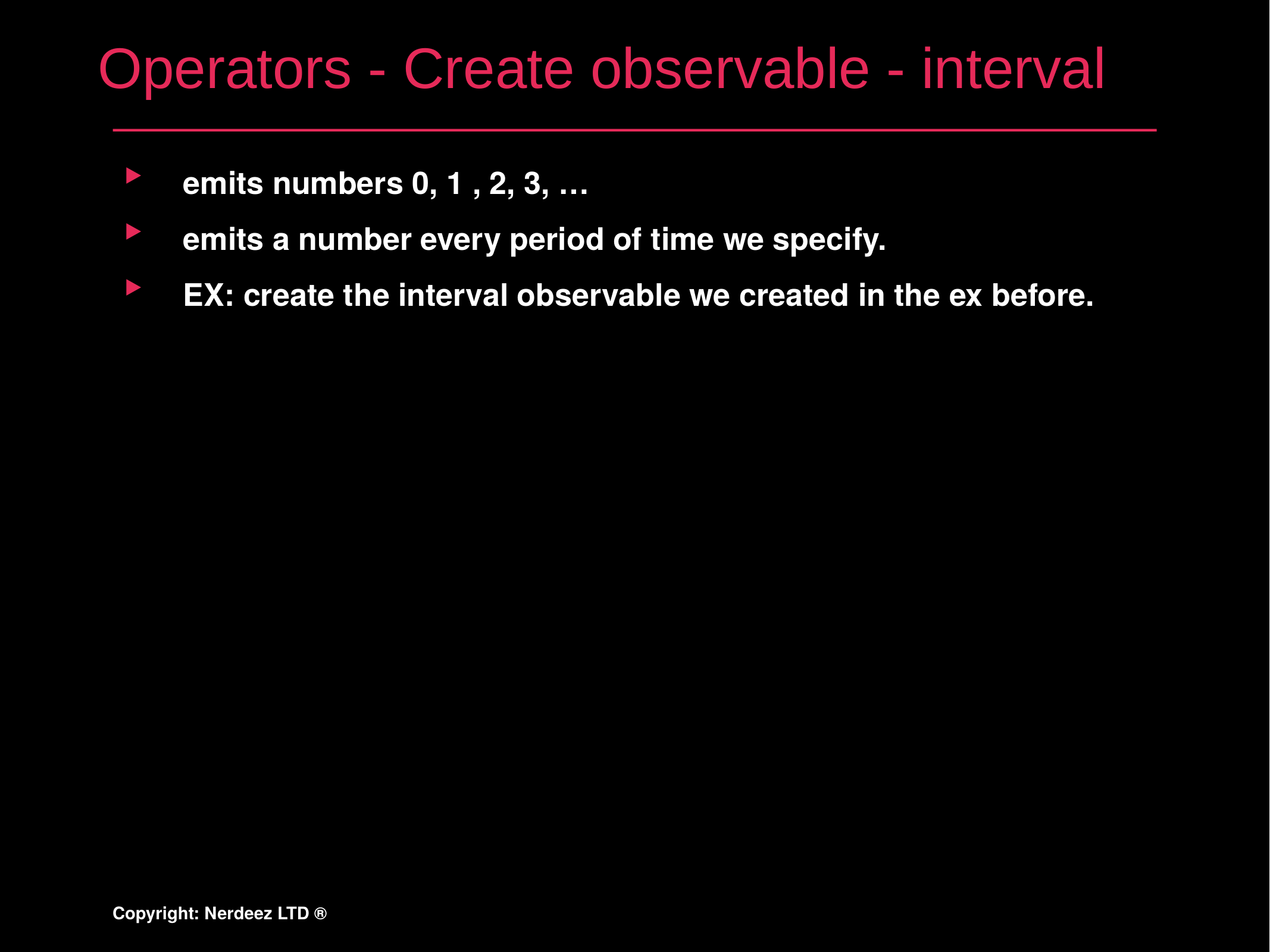

# Operators - Create observable - interval

emits numbers 0, 1 , 2, 3, …
emits a number every period of time we specify.
EX: create the interval observable we created in the ex before.

Copyright: Nerdeez LTD ®